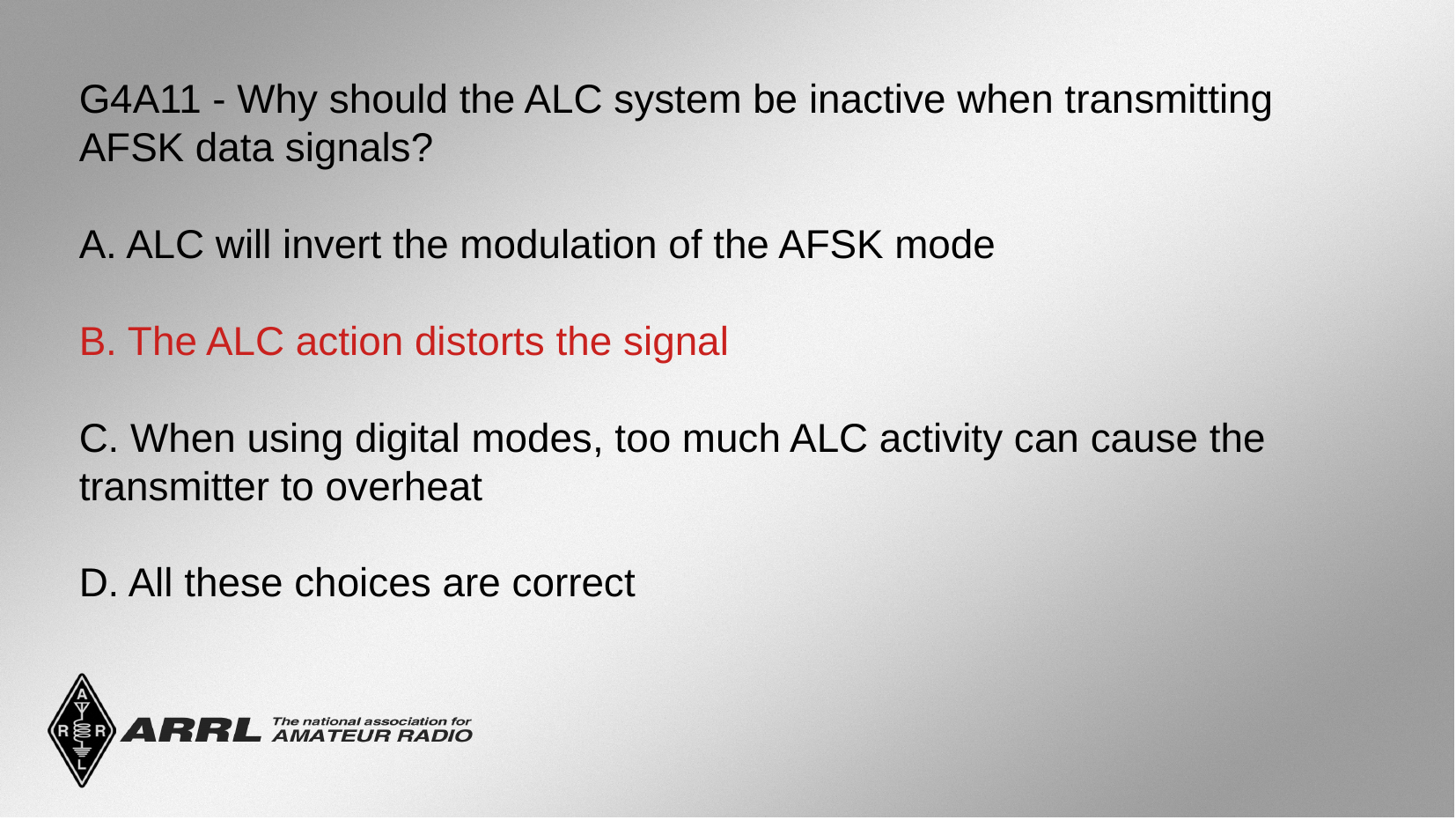

G4A11 - Why should the ALC system be inactive when transmitting AFSK data signals?

A. ALC will invert the modulation of the AFSK mode

B. The ALC action distorts the signal

C. When using digital modes, too much ALC activity can cause the transmitter to overheat

D. All these choices are correct